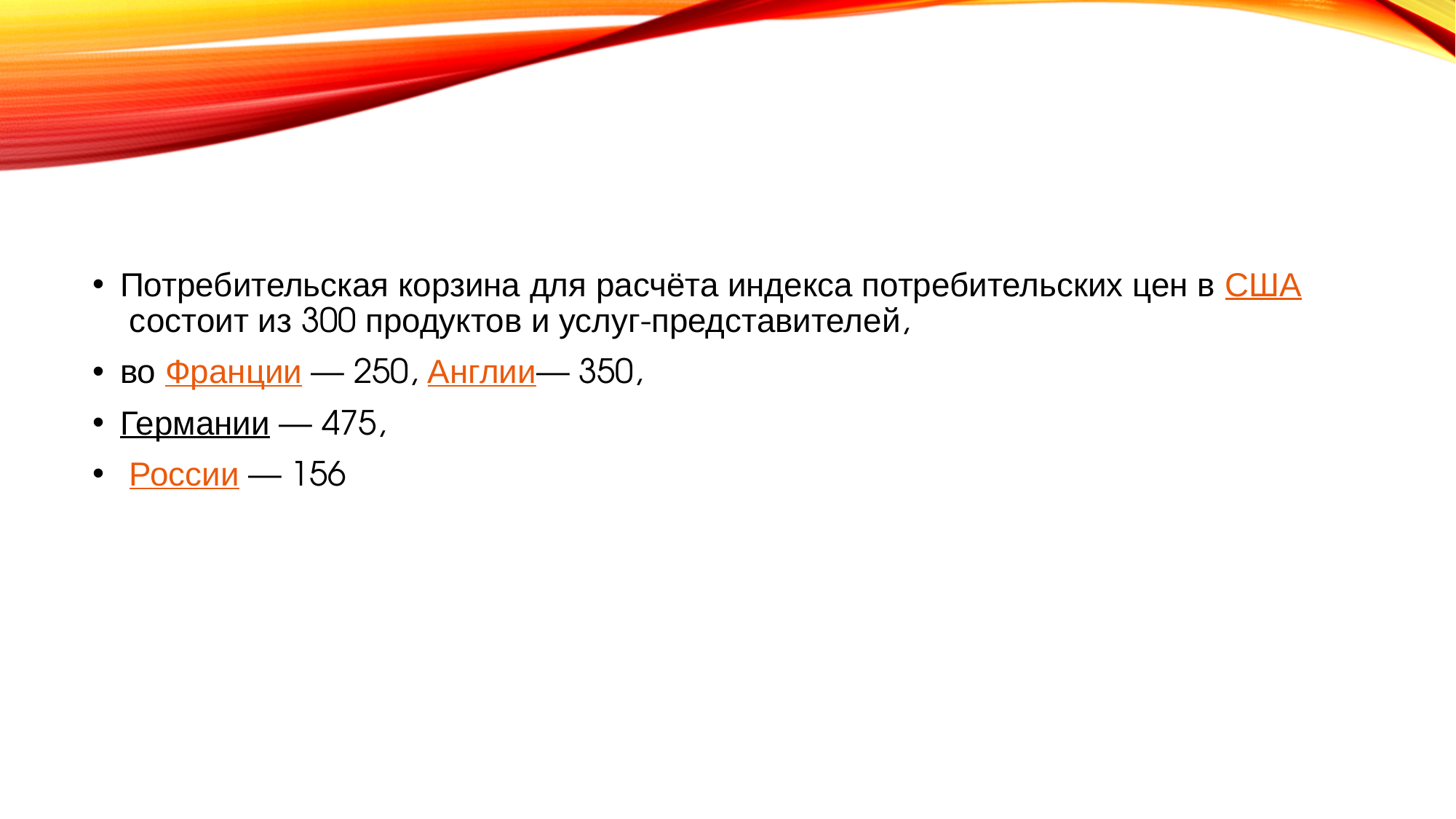

#
Потребительская корзина для расчёта индекса потребительских цен в США состоит из 300 продуктов и услуг-представителей,
во Франции — 250, Англии— 350,
Германии — 475,
 России — 156